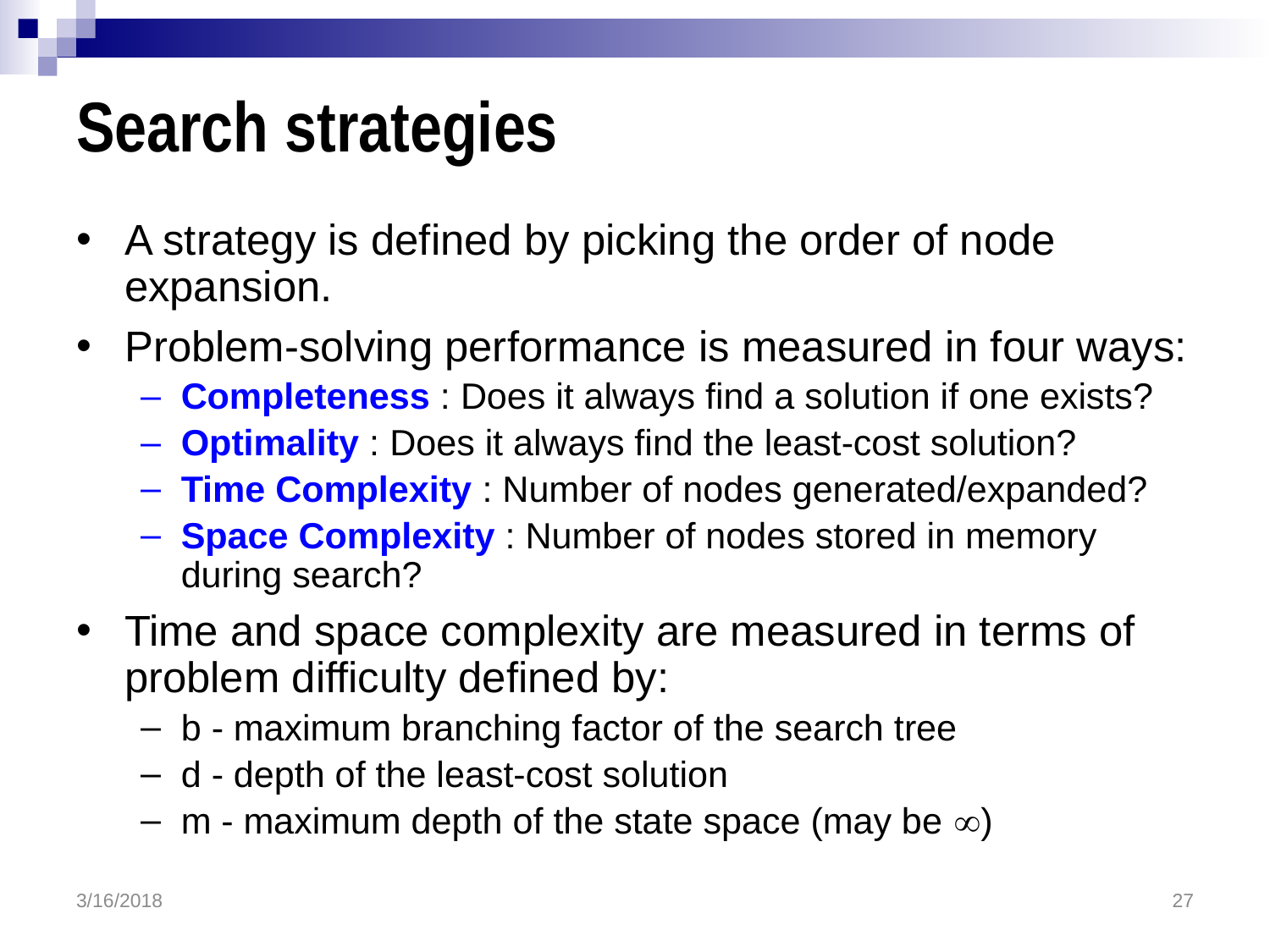

# Search strategies
A strategy is defined by picking the order of node expansion.
Problem-solving performance is measured in four ways:
Completeness : Does it always find a solution if one exists?
Optimality : Does it always find the least-cost solution?
Time Complexity : Number of nodes generated/expanded?
Space Complexity : Number of nodes stored in memory during search?
Time and space complexity are measured in terms of problem difficulty defined by:
b - maximum branching factor of the search tree
d - depth of the least-cost solution
m - maximum depth of the state space (may be ∞)
3/16/2018
27